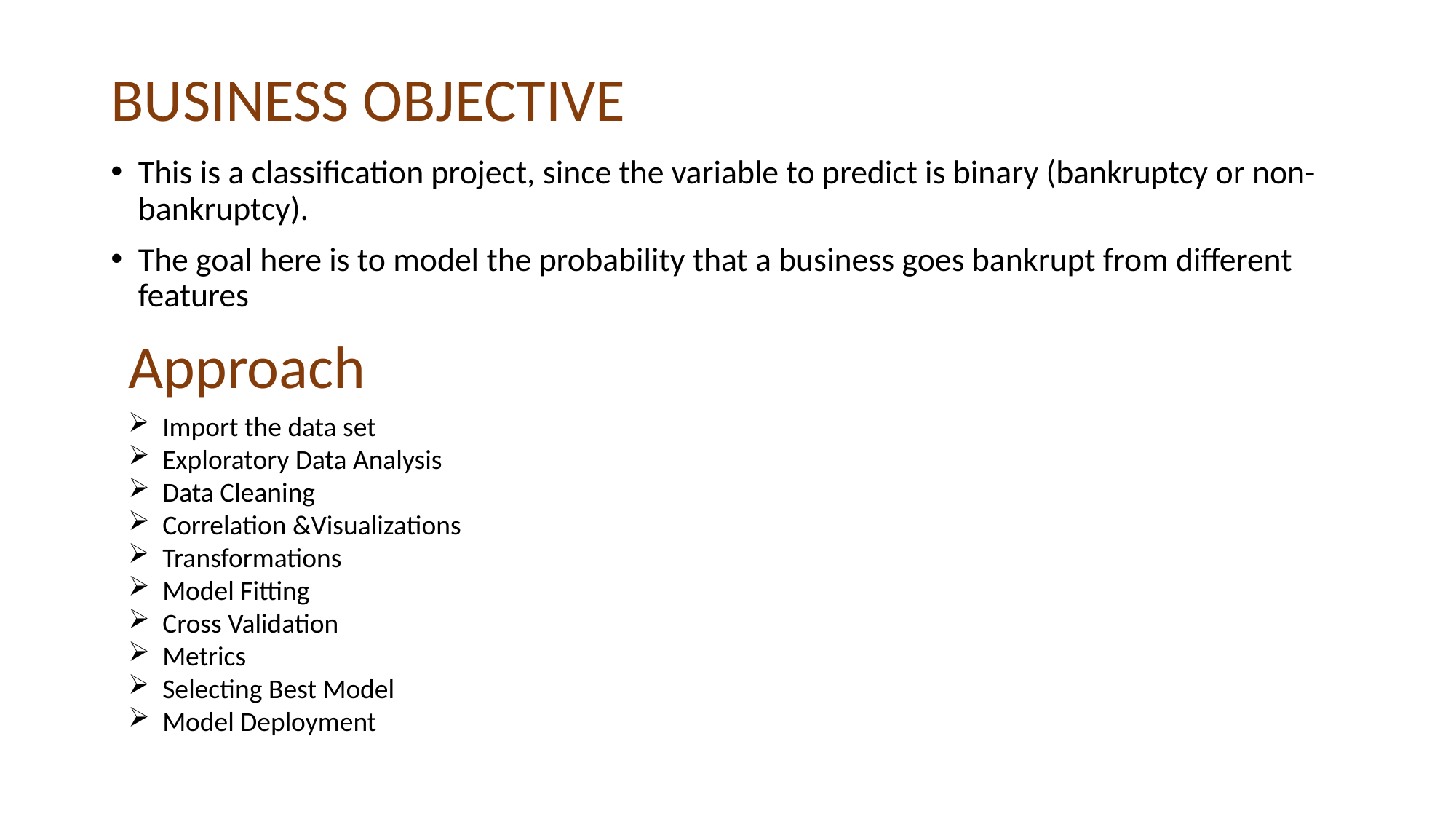

# BUSINESS OBJECTIVE
This is a classification project, since the variable to predict is binary (bankruptcy or non-bankruptcy).
The goal here is to model the probability that a business goes bankrupt from different features
Approach
Import the data set
Exploratory Data Analysis
Data Cleaning
Correlation &Visualizations
Transformations
Model Fitting
Cross Validation
Metrics
Selecting Best Model
Model Deployment